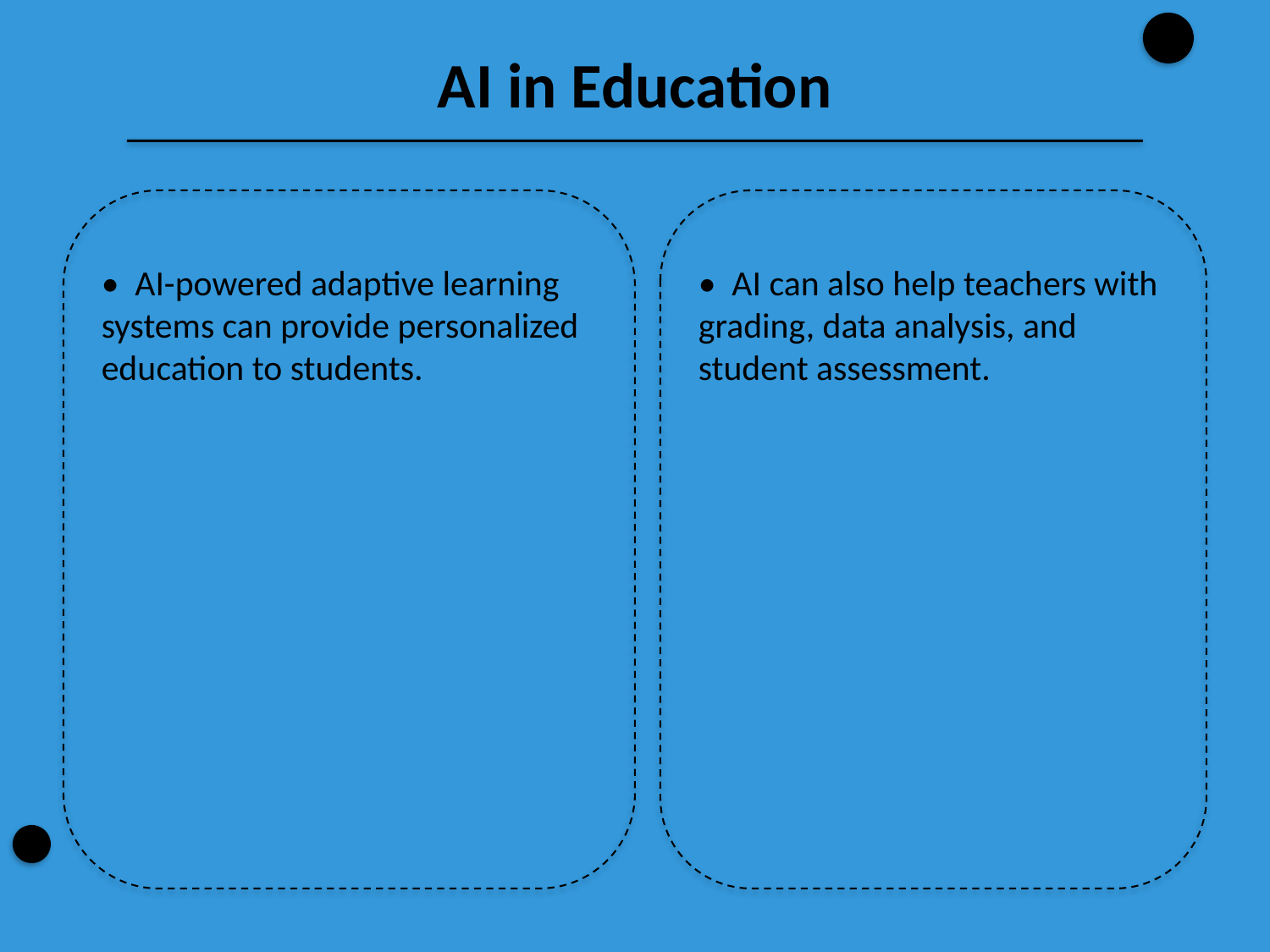

AI in Education

•  AI-powered adaptive learning systems can provide personalized education to students.
•  AI can also help teachers with grading, data analysis, and student assessment.